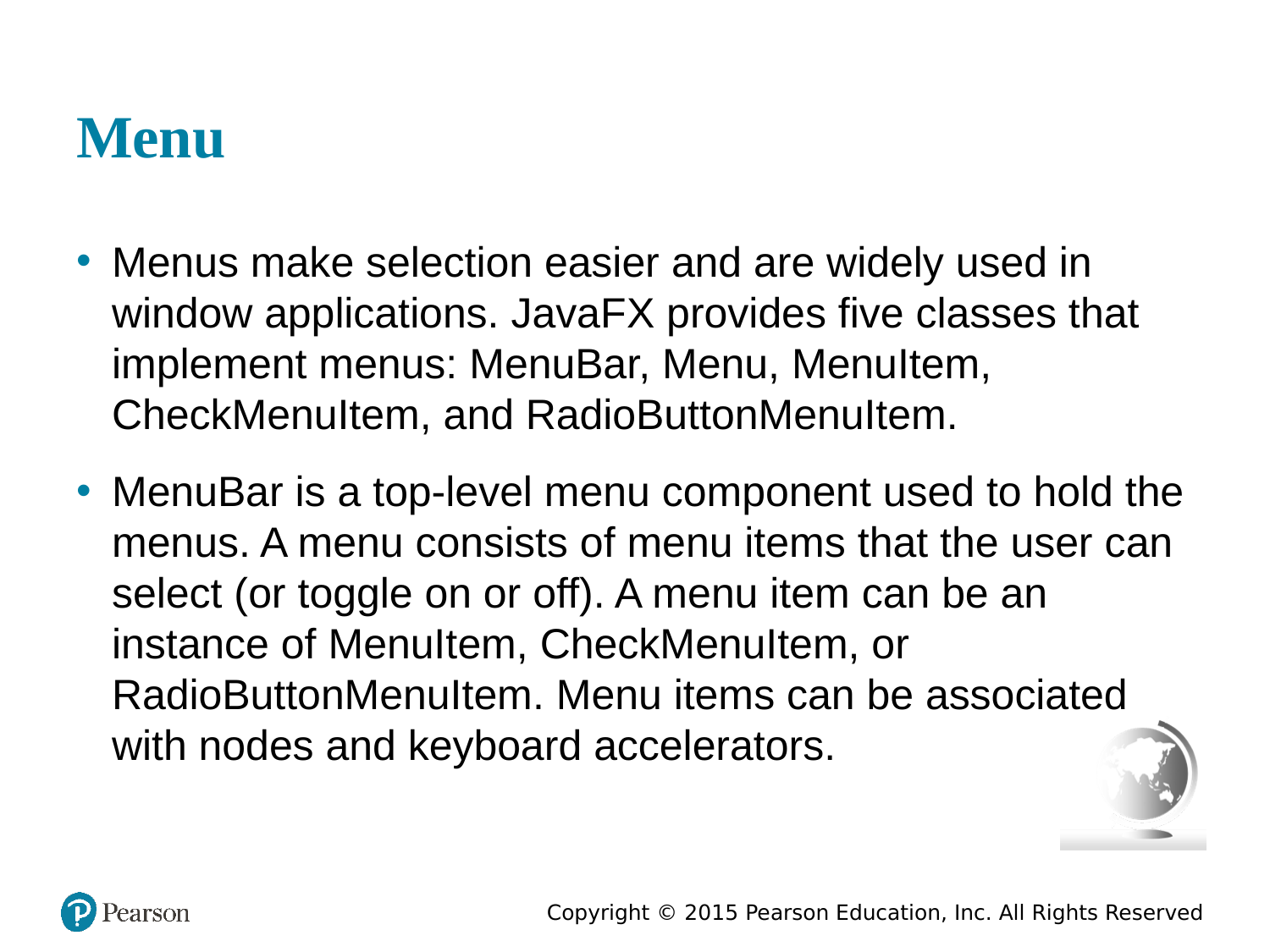

# Menu
Menus make selection easier and are widely used in window applications. JavaF X provides five classes that implement menus: MenuBar, Menu, MenuItem, CheckMenuItem, and RadioButtonMenuItem.
MenuBar is a top-level menu component used to hold the menus. A menu consists of menu items that the user can select (or toggle on or off). A menu item can be an instance of MenuItem, CheckMenuItem, or RadioButtonMenuItem. Menu items can be associated with nodes and keyboard accelerators.